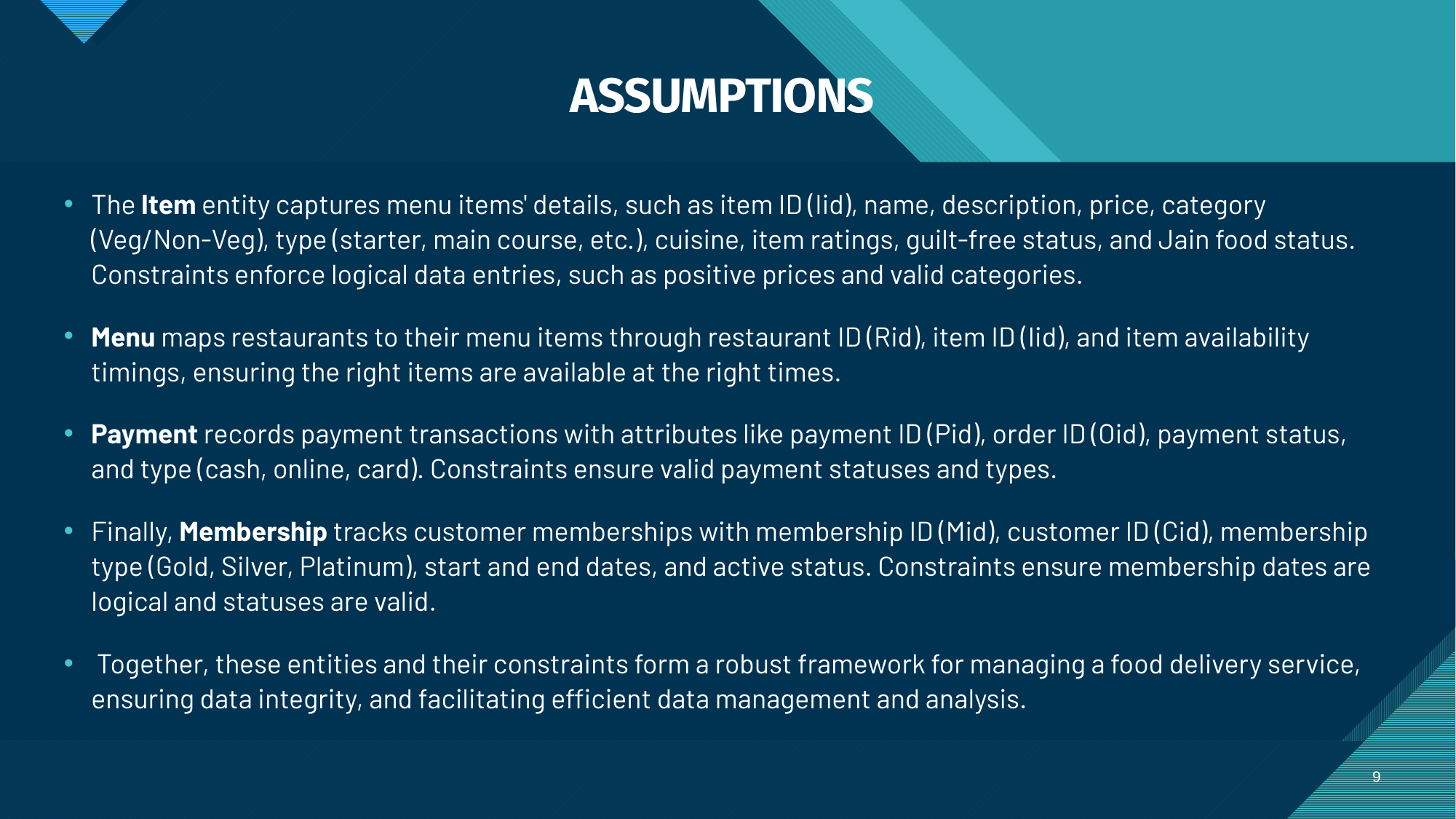

# ASSUMPTIONS
The Item entity captures menu items' details, such as item ID (Iid), name, description, price, category (Veg/Non-Veg), type (starter, main course, etc.), cuisine, item ratings, guilt-free status, and Jain food status. Constraints enforce logical data entries, such as positive prices and valid categories.
Menu maps restaurants to their menu items through restaurant ID (Rid), item ID (Iid), and item availability timings, ensuring the right items are available at the right times.
Payment records payment transactions with attributes like payment ID (Pid), order ID (Oid), payment status, and type (cash, online, card). Constraints ensure valid payment statuses and types.
Finally, Membership tracks customer memberships with membership ID (Mid), customer ID (Cid), membership type (Gold, Silver, Platinum), start and end dates, and active status. Constraints ensure membership dates are logical and statuses are valid.
 Together, these entities and their constraints form a robust framework for managing a food delivery service, ensuring data integrity, and facilitating efficient data management and analysis.

9